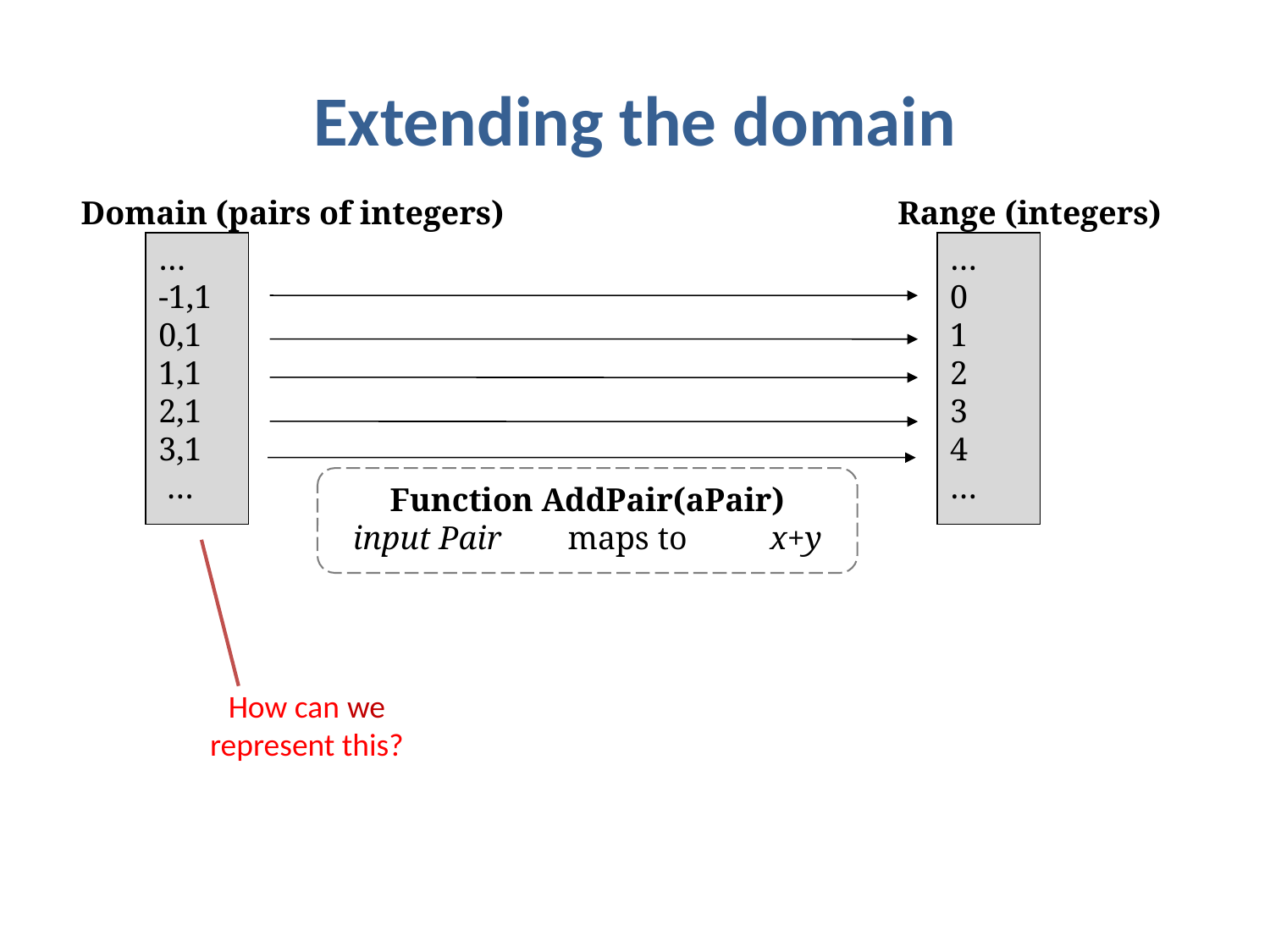

# Extending the domain

Domain (pairs of integers)
Range (integers)
…
-1,1
0,1
1,1
2,1
3,1
 …
…
0
1
2
3
4
…

Function AddPair(aPair)
input Pair        maps to          x+y
How can we represent this?